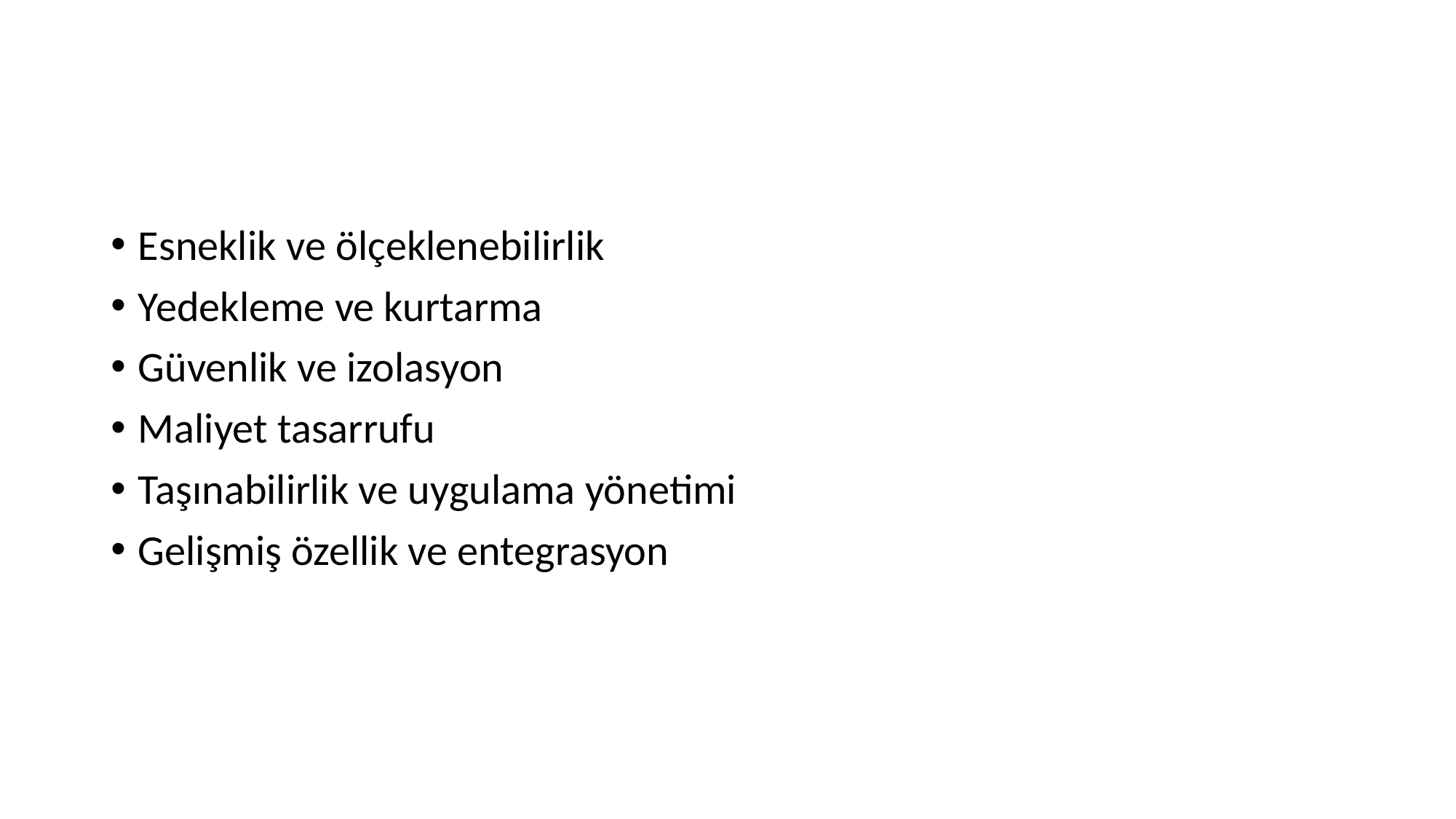

#
Esneklik ve ölçeklenebilirlik
Yedekleme ve kurtarma
Güvenlik ve izolasyon
Maliyet tasarrufu
Taşınabilirlik ve uygulama yönetimi
Gelişmiş özellik ve entegrasyon